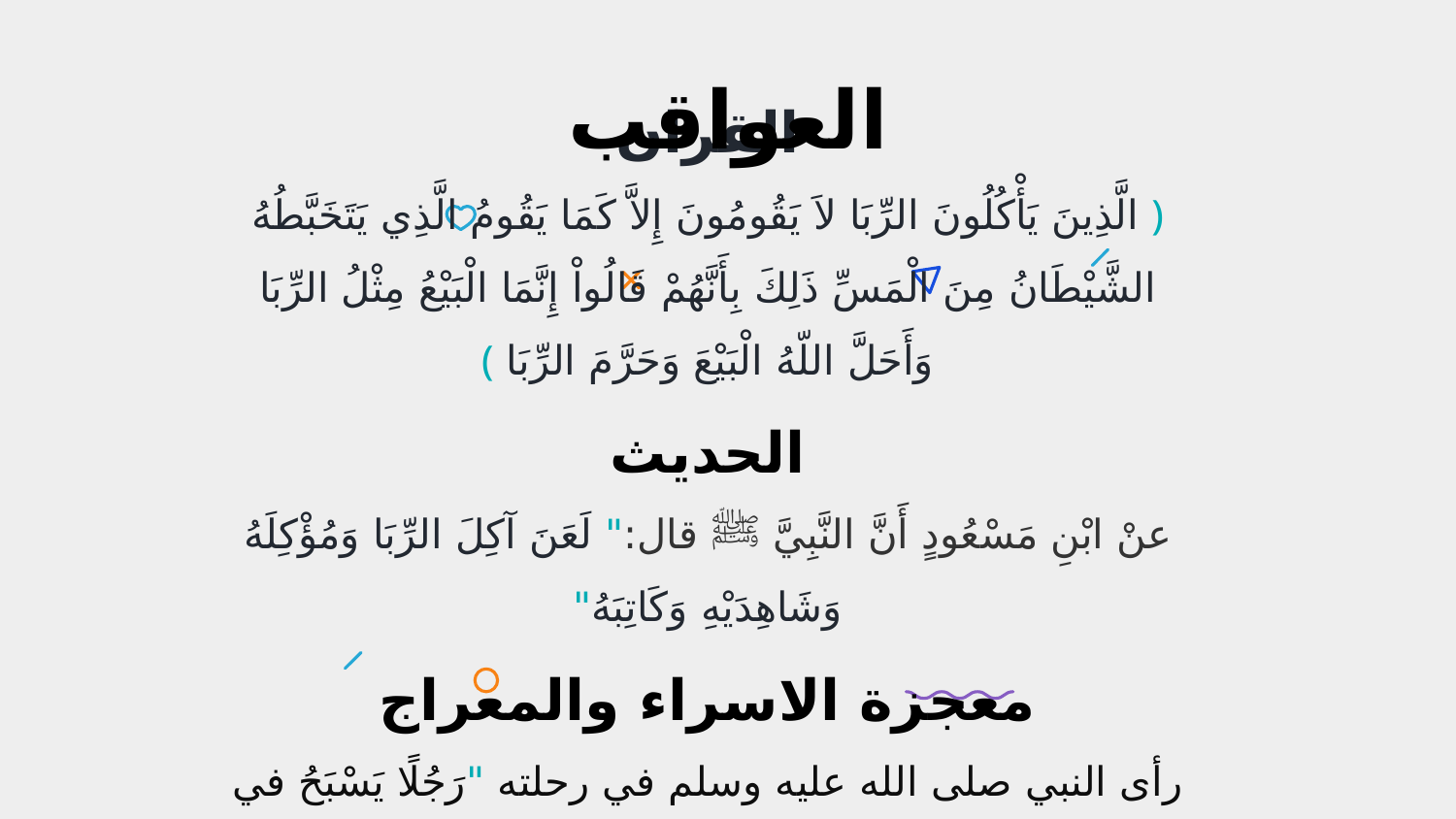

# العواقب
القران
﴿ الَّذِينَ يَأْكُلُونَ الرِّبَا لاَ يَقُومُونَ إِلاَّ كَمَا يَقُومُ الَّذِي يَتَخَبَّطُهُ الشَّيْطَانُ مِنَ الْمَسِّ ذَلِكَ بِأَنَّهُمْ قَالُواْ إِنَّمَا الْبَيْعُ مِثْلُ الرِّبَا وَأَحَلَّ اللّهُ الْبَيْعَ وَحَرَّمَ الرِّبَا ﴾
الحديث
عنْ ابْنِ مَسْعُودٍ أَنَّ النَّبِيَّ ﷺ قال:" لَعَنَ آكِلَ الرِّبَا وَمُؤْكِلَهُ وَشَاهِدَيْهِ وَكَاتِبَهُ"
معجزة الاسراء والمعراج
رأى النبي صلى الله عليه وسلم في رحلته "رَجُلًا يَسْبَحُ في نهر دم وَيُلْقَمُ الْحِجَارَةَ"